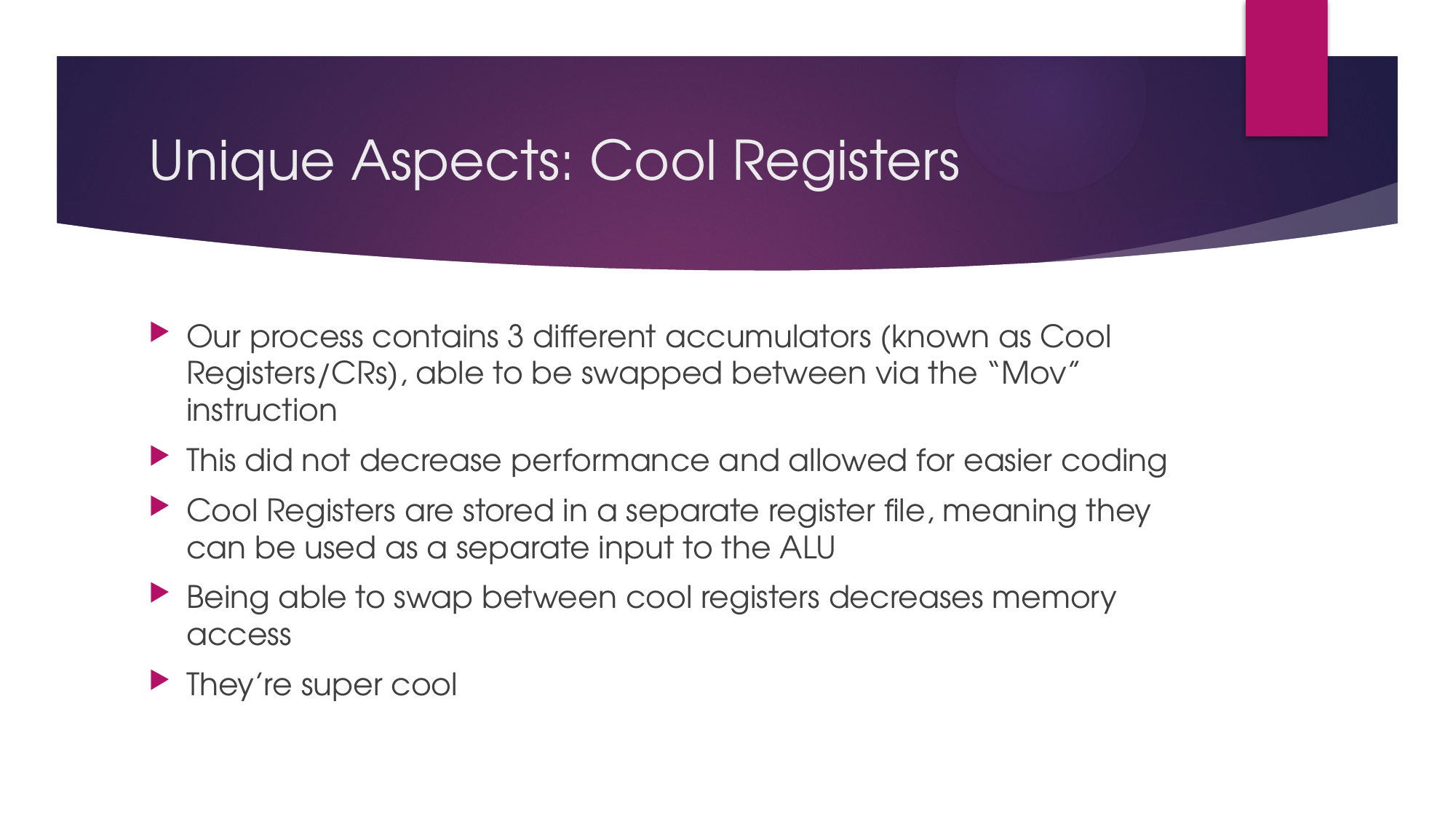

# Unique Aspects: Cool Registers
Our process contains 3 different accumulators (known as Cool Registers/CRs), able to be swapped between via the “Mov” instruction
This did not decrease performance and allowed for easier coding
Cool Registers are stored in a separate register file, meaning they can be used as a separate input to the ALU
Being able to swap between cool registers decreases memory access
They’re super cool